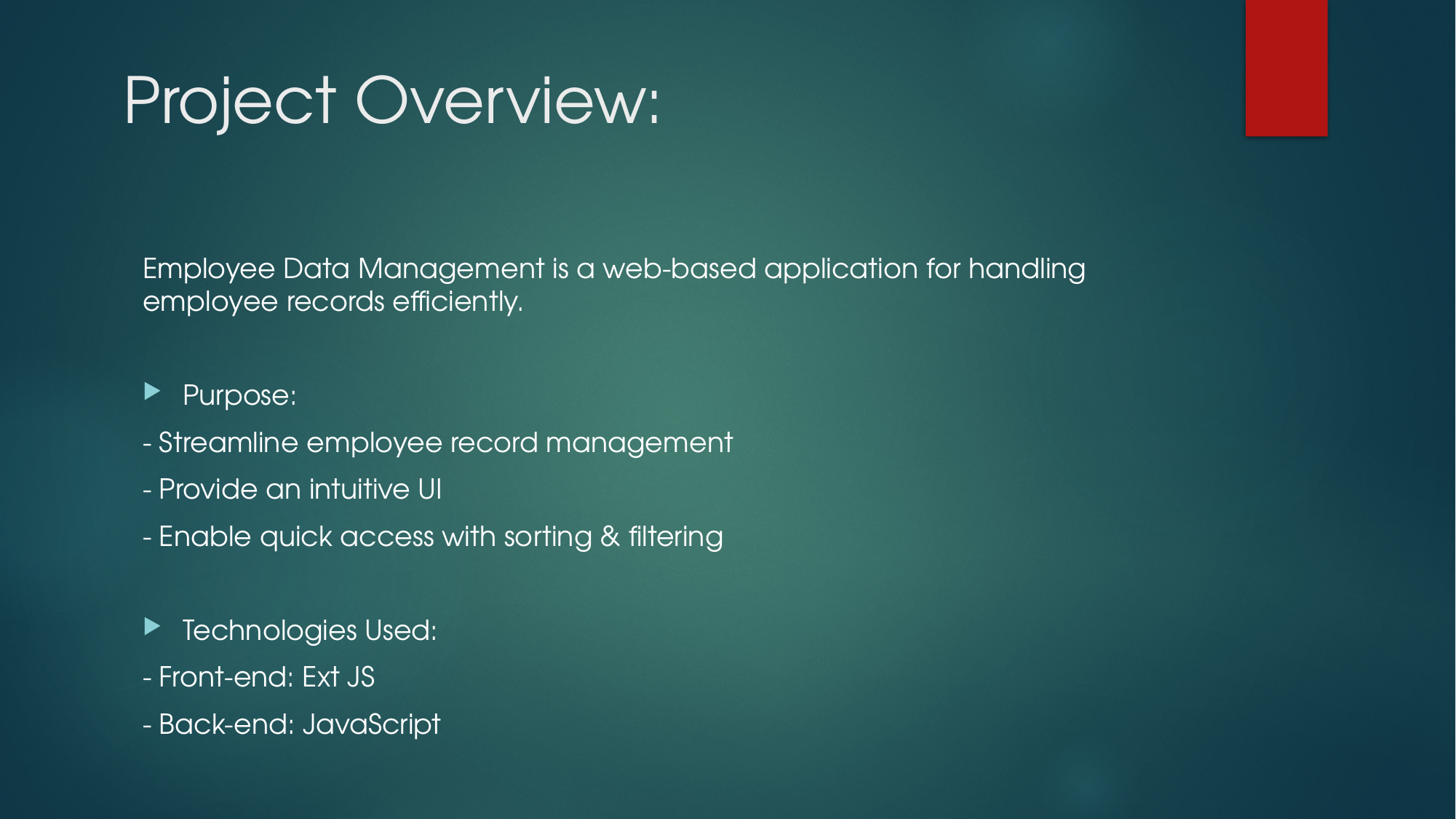

# Project Overview:
Employee Data Management is a web-based application for handling employee records efficiently.

Purpose:
- Streamline employee record management
- Provide an intuitive UI
- Enable quick access with sorting & filtering

Technologies Used:
- Front-end: Ext JS
- Back-end: JavaScript